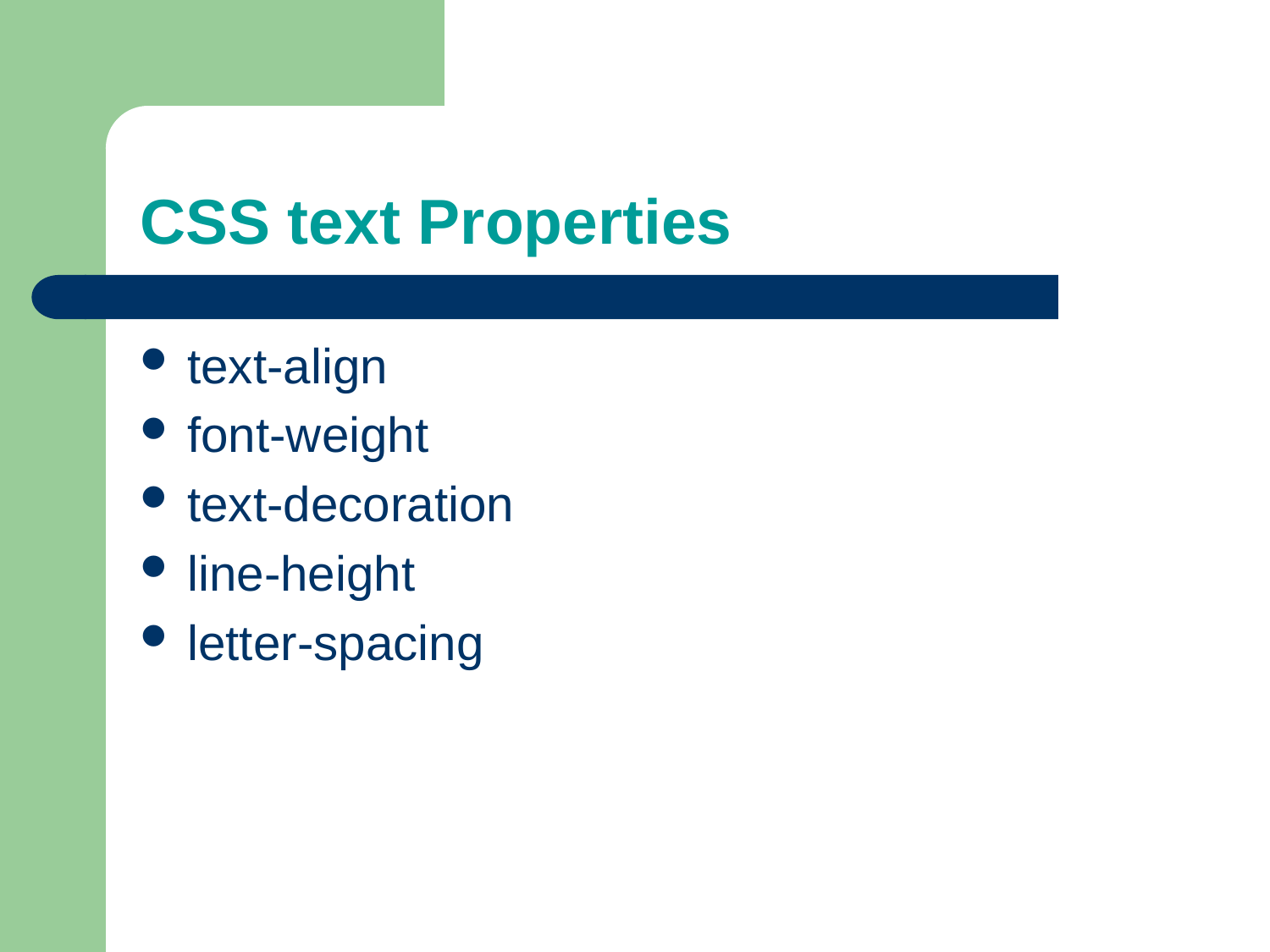

# CSS text Properties
text-align
font-weight
text-decoration
line-height
letter-spacing